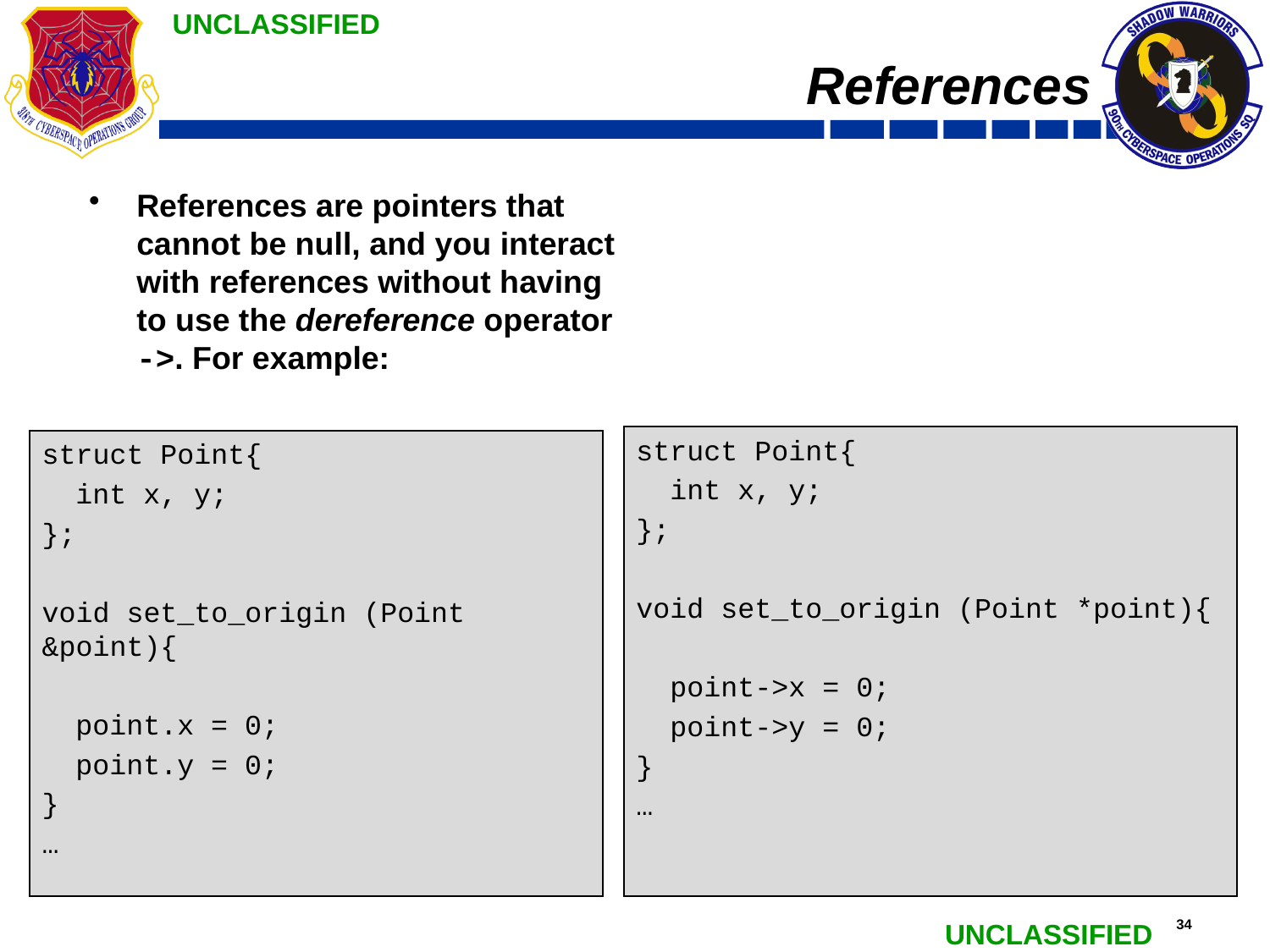

# References
References are pointers that cannot be null, and you interact with references without having to use the dereference operator ->. For example:

struct Point{
  int x, y;
};

void set_to_origin (Point *point){

  point->x = 0;
  point->y = 0;
}
…

struct Point{
  int x, y;
};

void set_to_origin (Point &point){

  point.x = 0;
  point.y = 0;
}
…